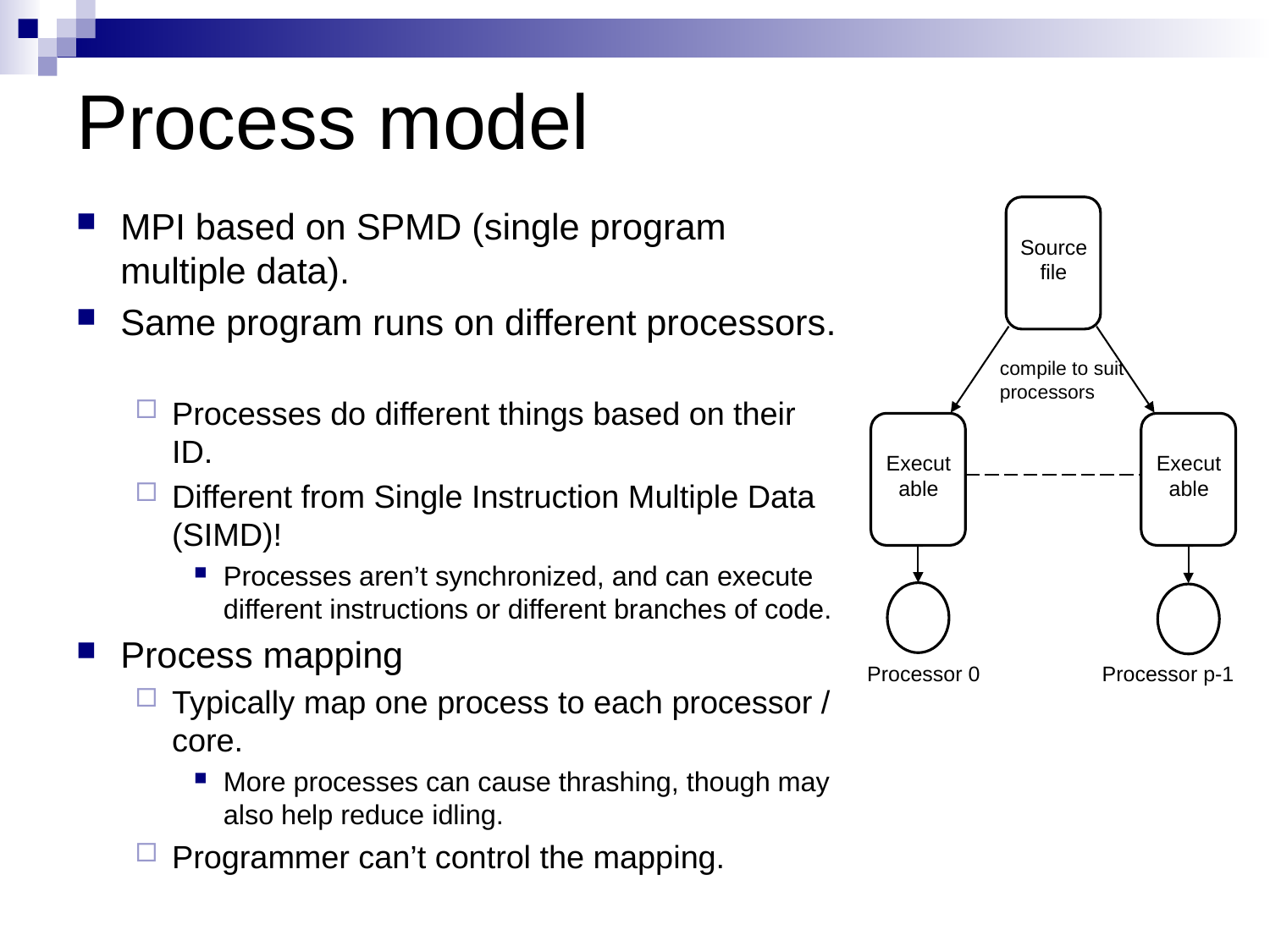

# Process model
MPI based on SPMD (single program multiple data).
Same program runs on different processors.
Processes do different things based on their ID.
Different from Single Instruction Multiple Data (SIMD)!
Processes aren’t synchronized, and can execute different instructions or different branches of code.
Process mapping
Typically map one process to each processor / core.
More processes can cause thrashing, though may also help reduce idling.
Programmer can’t control the mapping.

Source file
compile to suit processors

Executable

Executable

Processor 0
Processor p-1